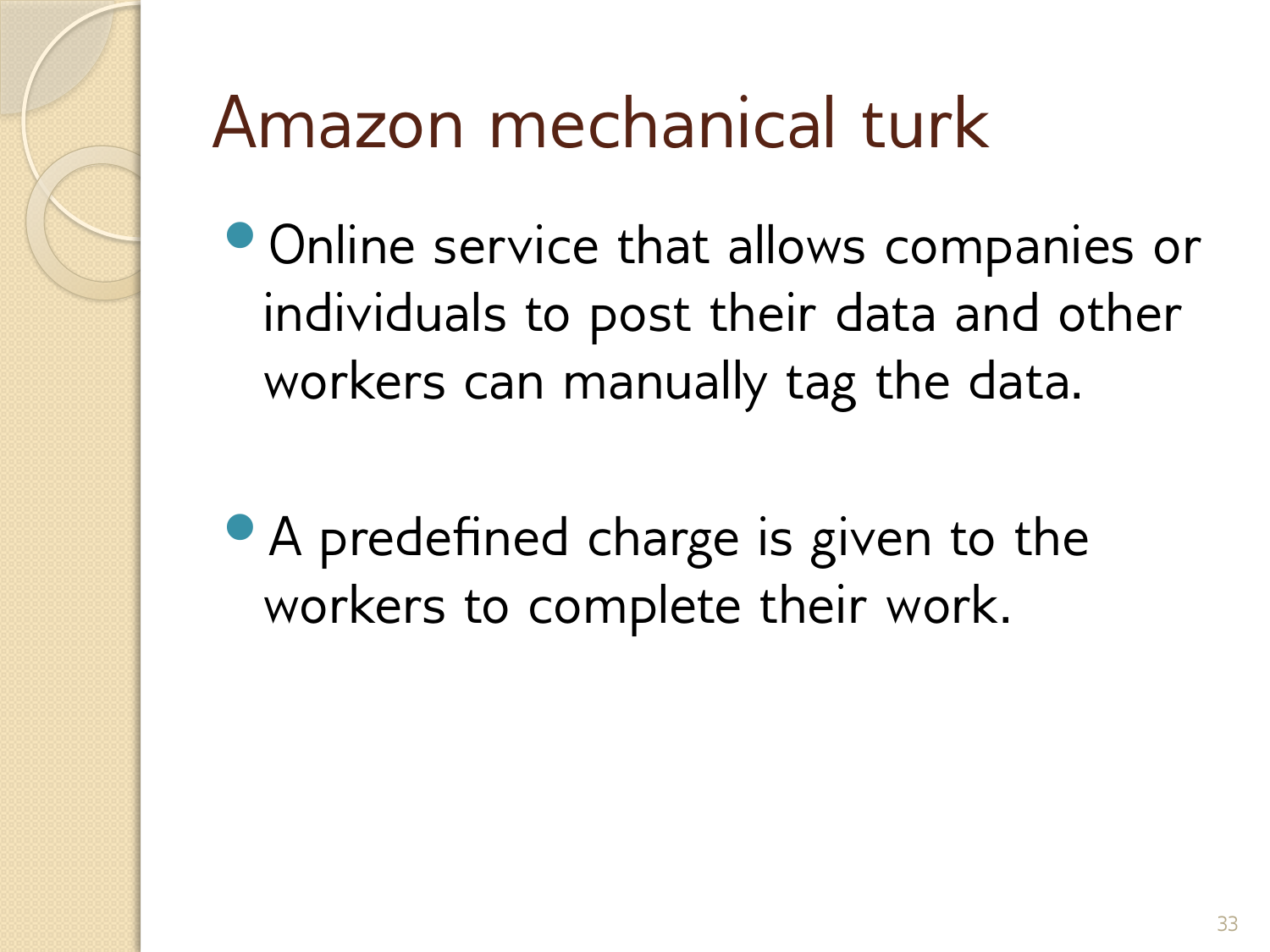

# Amazon mechanical turk
Online service that allows companies or individuals to post their data and other workers can manually tag the data.

A predefined charge is given to the workers to complete their work.
33